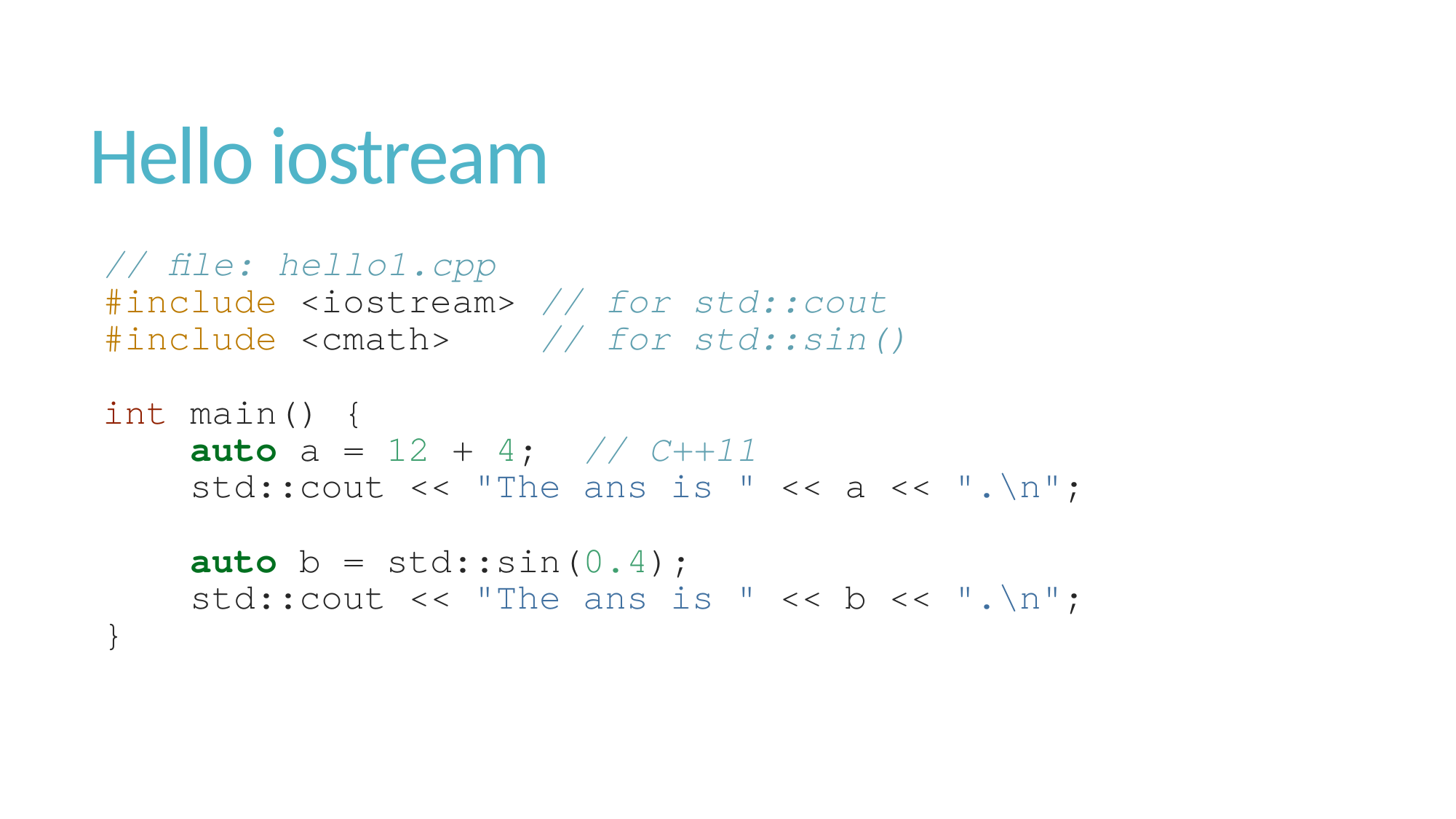

# Hello iostream
// file: hello1.cpp
#include <iostream> // for std::cout
#include <cmath>    // for std::sin()
int main() {
    auto a = 12 + 4;  // C++11
    std::cout << "The ans is " << a << ".\n";
    auto b = std::sin(0.4);
    std::cout << "The ans is " << b << ".\n";
}